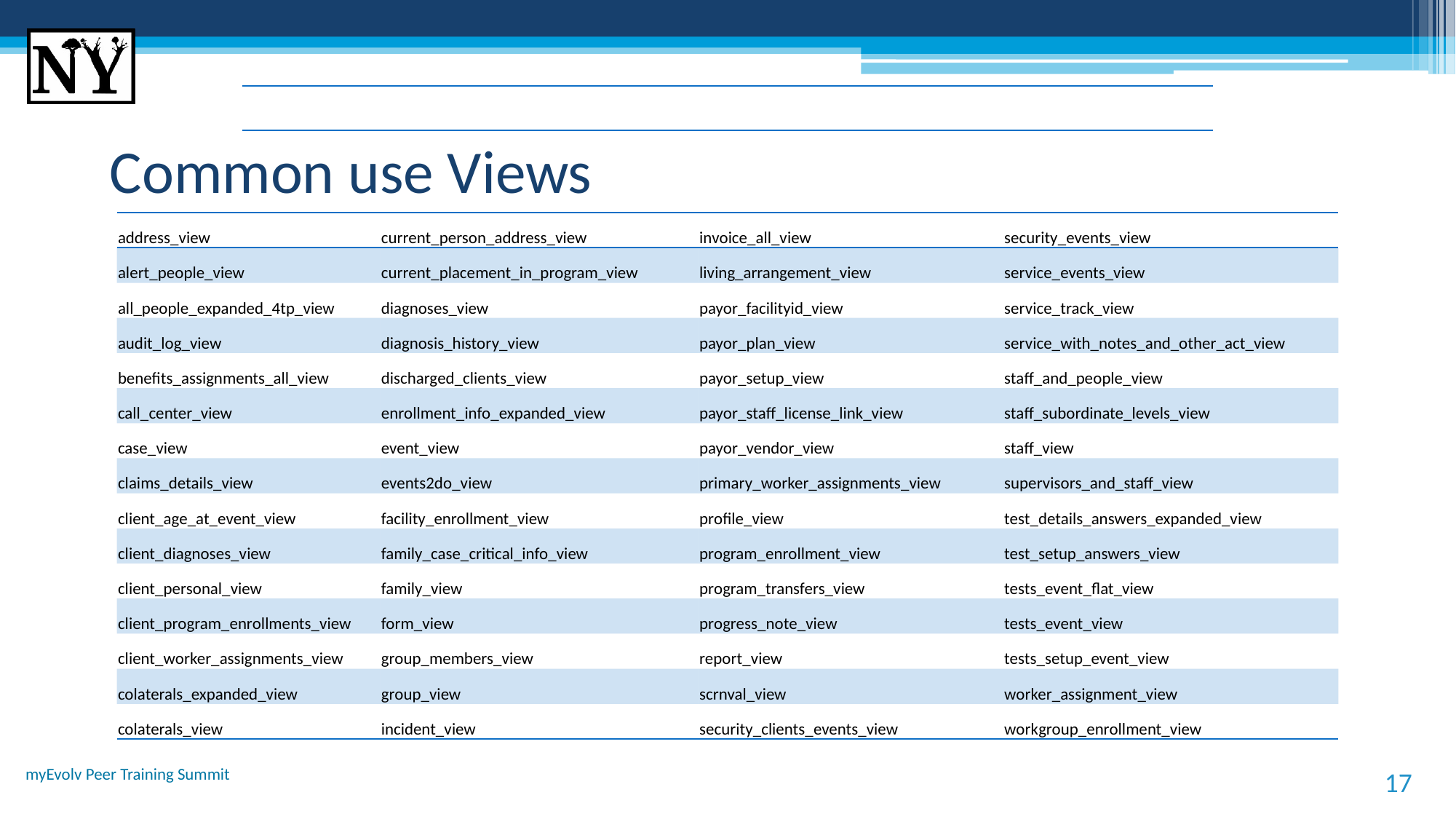

|  |
| --- |
# Common use Views
| address\_view | current\_person\_address\_view | invoice\_all\_view | security\_events\_view |
| --- | --- | --- | --- |
| alert\_people\_view | current\_placement\_in\_program\_view | living\_arrangement\_view | service\_events\_view |
| all\_people\_expanded\_4tp\_view | diagnoses\_view | payor\_facilityid\_view | service\_track\_view |
| audit\_log\_view | diagnosis\_history\_view | payor\_plan\_view | service\_with\_notes\_and\_other\_act\_view |
| benefits\_assignments\_all\_view | discharged\_clients\_view | payor\_setup\_view | staff\_and\_people\_view |
| call\_center\_view | enrollment\_info\_expanded\_view | payor\_staff\_license\_link\_view | staff\_subordinate\_levels\_view |
| case\_view | event\_view | payor\_vendor\_view | staff\_view |
| claims\_details\_view | events2do\_view | primary\_worker\_assignments\_view | supervisors\_and\_staff\_view |
| client\_age\_at\_event\_view | facility\_enrollment\_view | profile\_view | test\_details\_answers\_expanded\_view |
| client\_diagnoses\_view | family\_case\_critical\_info\_view | program\_enrollment\_view | test\_setup\_answers\_view |
| client\_personal\_view | family\_view | program\_transfers\_view | tests\_event\_flat\_view |
| client\_program\_enrollments\_view | form\_view | progress\_note\_view | tests\_event\_view |
| client\_worker\_assignments\_view | group\_members\_view | report\_view | tests\_setup\_event\_view |
| colaterals\_expanded\_view | group\_view | scrnval\_view | worker\_assignment\_view |
| colaterals\_view | incident\_view | security\_clients\_events\_view | workgroup\_enrollment\_view |
myEvolv Peer Training Summit
17